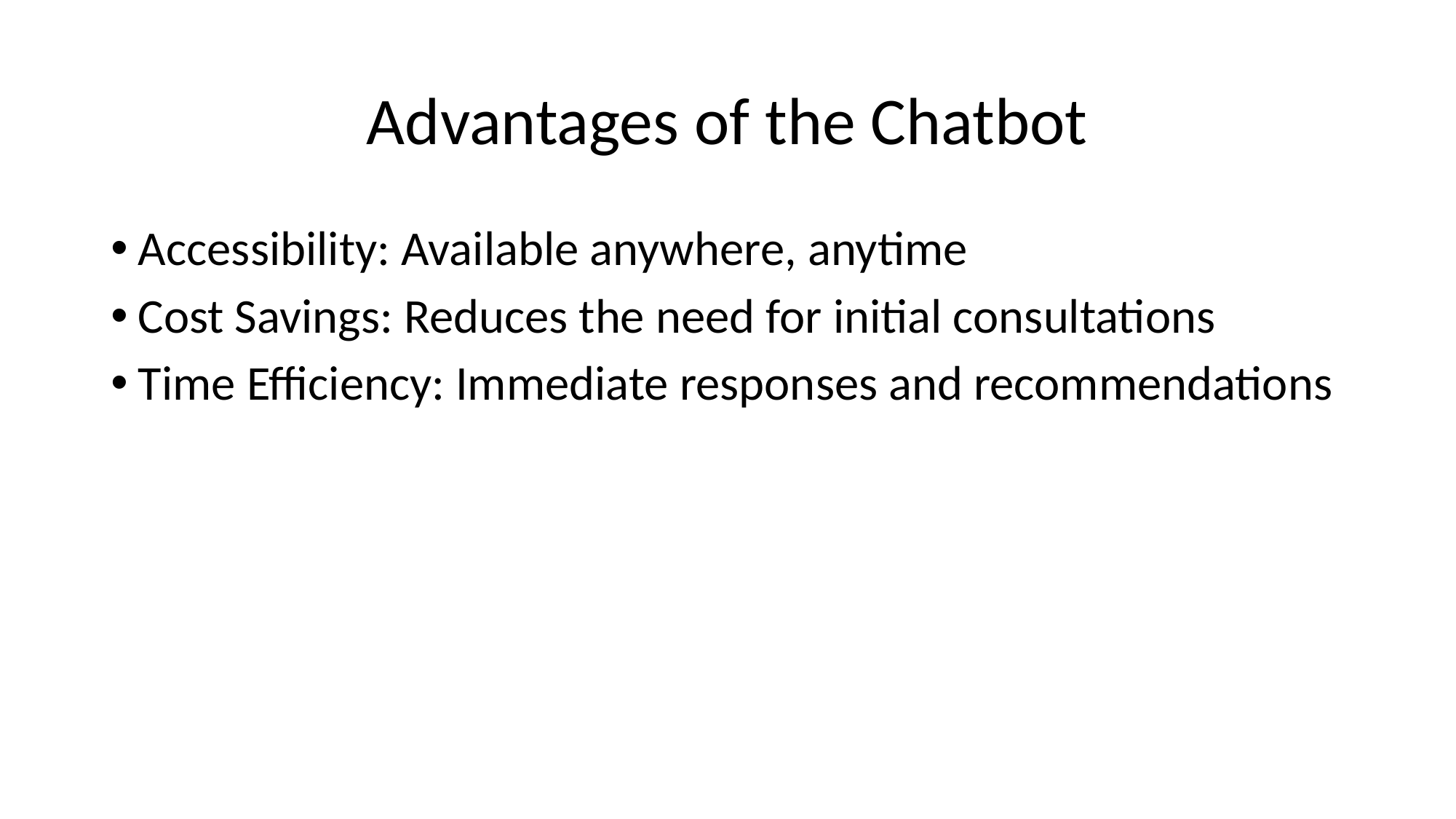

# Advantages of the Chatbot
Accessibility: Available anywhere, anytime
Cost Savings: Reduces the need for initial consultations
Time Efficiency: Immediate responses and recommendations